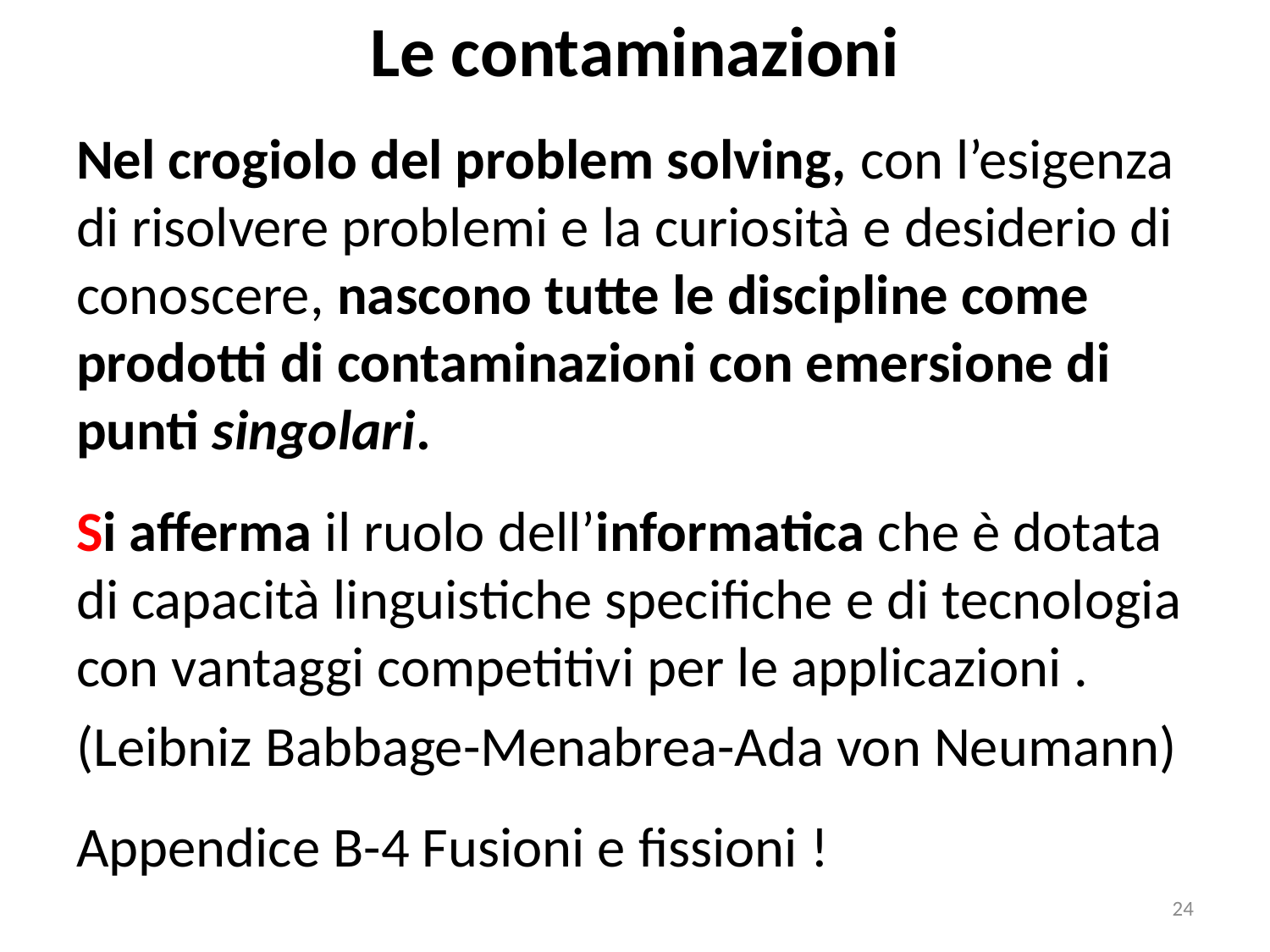

# Le contaminazioni
Nel crogiolo del problem solving, con l’esigenza di risolvere problemi e la curiosità e desiderio di conoscere, nascono tutte le discipline come prodotti di contaminazioni con emersione di punti singolari.

Si afferma il ruolo dell’informatica che è dotata di capacità linguistiche specifiche e di tecnologia con vantaggi competitivi per le applicazioni .
(Leibniz Babbage-Menabrea-Ada von Neumann)

Appendice B-4 Fusioni e fissioni !
24